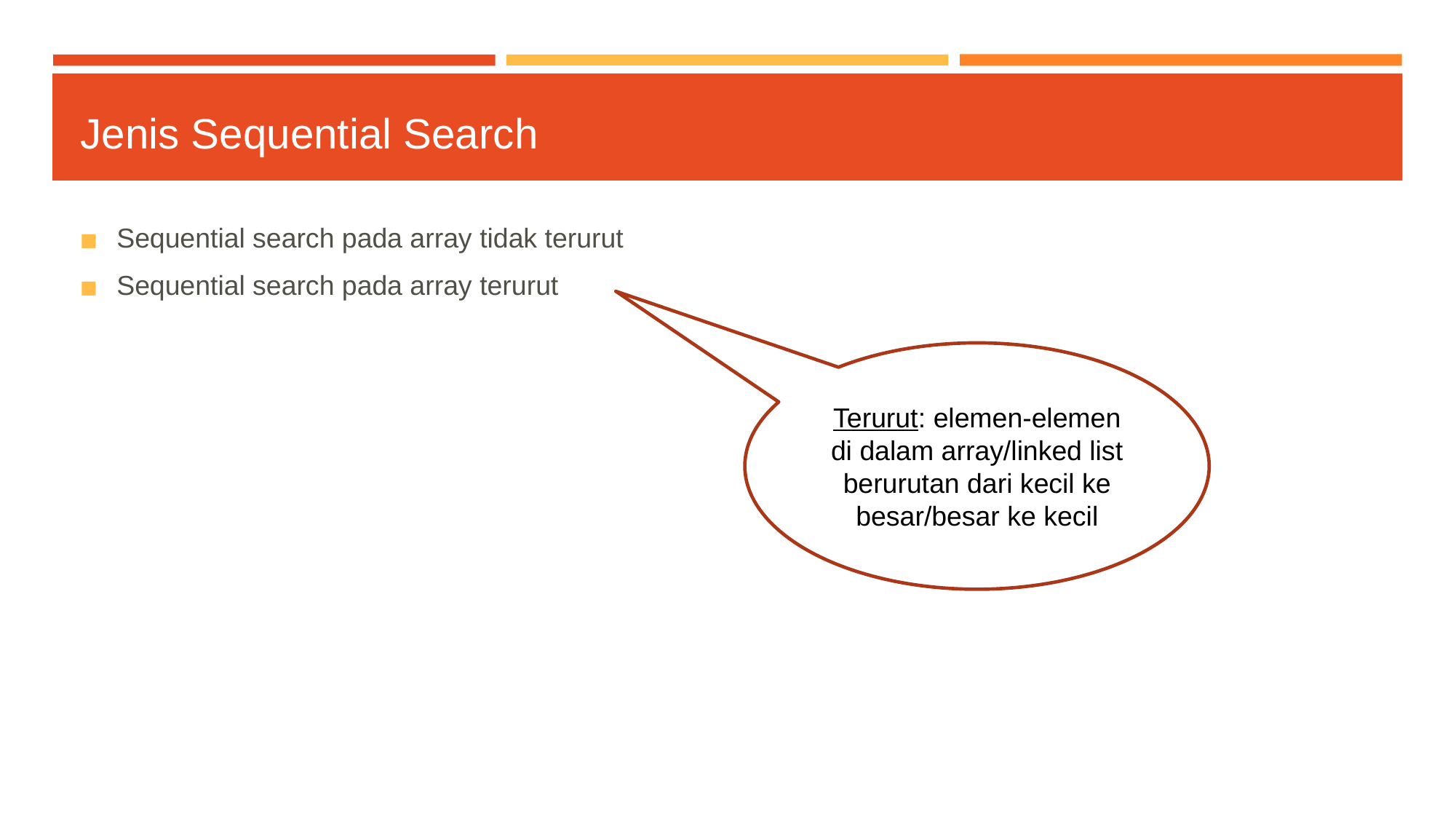

# Jenis Sequential Search
Sequential search pada array tidak terurut
Sequential search pada array terurut

Terurut: elemen-elemen di dalam array/linked list berurutan dari kecil ke besar/besar ke kecil